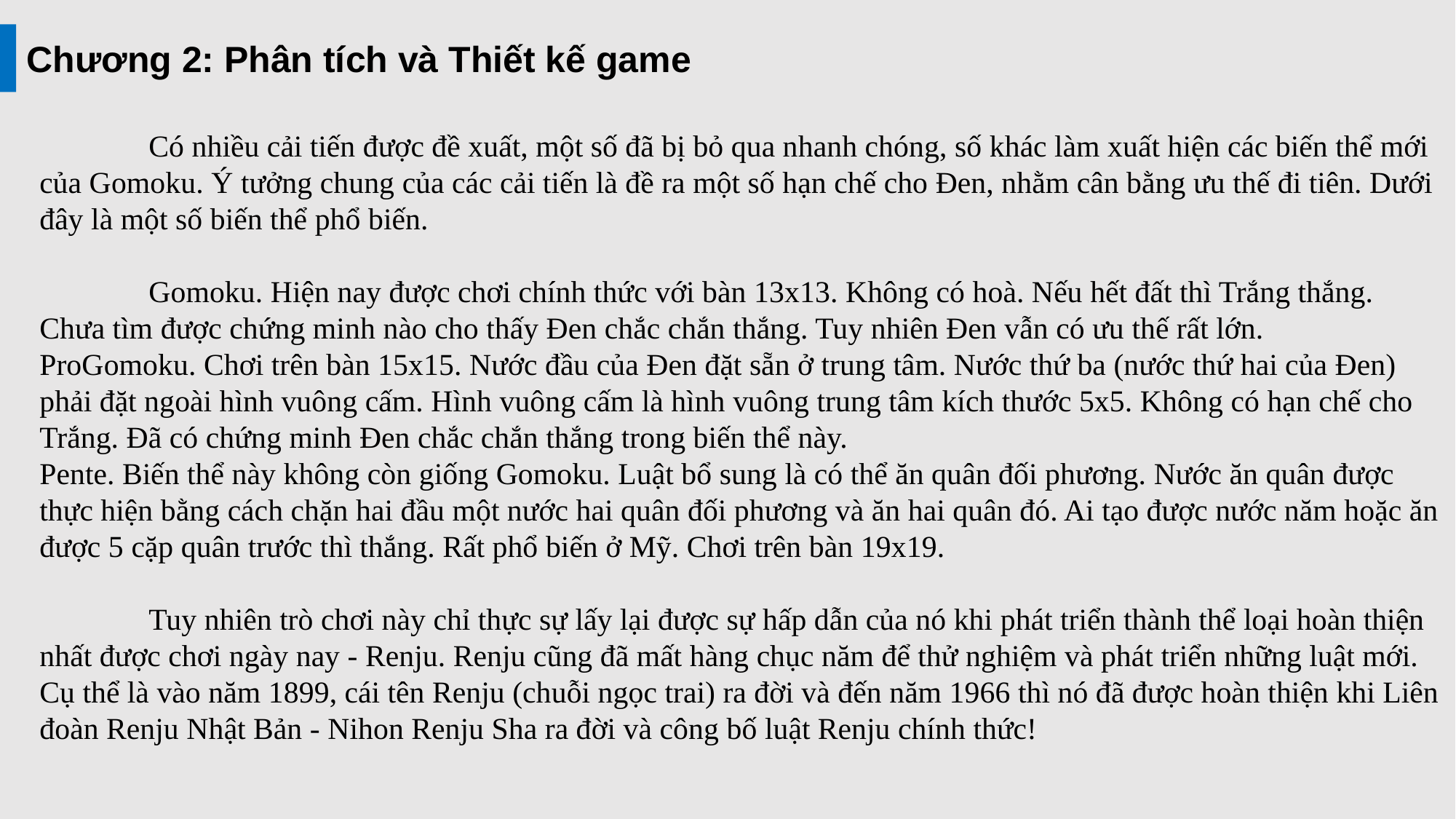

Chương 2: Phân tích và Thiết kế game
	Có nhiều cải tiến được đề xuất, một số đã bị bỏ qua nhanh chóng, số khác làm xuất hiện các biến thể mới của Gomoku. Ý tưởng chung của các cải tiến là đề ra một số hạn chế cho Đen, nhằm cân bằng ưu thế đi tiên. Dưới đây là một số biến thể phổ biến.

	Gomoku. Hiện nay được chơi chính thức với bàn 13x13. Không có hoà. Nếu hết đất thì Trắng thắng. Chưa tìm được chứng minh nào cho thấy Đen chắc chắn thắng. Tuy nhiên Đen vẫn có ưu thế rất lớn.
ProGomoku. Chơi trên bàn 15x15. Nước đầu của Đen đặt sẵn ở trung tâm. Nước thứ ba (nước thứ hai của Đen) phải đặt ngoài hình vuông cấm. Hình vuông cấm là hình vuông trung tâm kích thước 5x5. Không có hạn chế cho Trắng. Đã có chứng minh Đen chắc chắn thắng trong biến thể này.
Pente. Biến thể này không còn giống Gomoku. Luật bổ sung là có thể ăn quân đối phương. Nước ăn quân được thực hiện bằng cách chặn hai đầu một nước hai quân đối phương và ăn hai quân đó. Ai tạo được nước năm hoặc ăn được 5 cặp quân trước thì thắng. Rất phổ biến ở Mỹ. Chơi trên bàn 19x19.

	Tuy nhiên trò chơi này chỉ thực sự lấy lại được sự hấp dẫn của nó khi phát triển thành thể loại hoàn thiện nhất được chơi ngày nay - Renju. Renju cũng đã mất hàng chục năm để thử nghiệm và phát triển những luật mới. Cụ thể là vào năm 1899, cái tên Renju (chuỗi ngọc trai) ra đời và đến năm 1966 thì nó đã được hoàn thiện khi Liên đoàn Renju Nhật Bản - Nihon Renju Sha ra đời và công bố luật Renju chính thức!